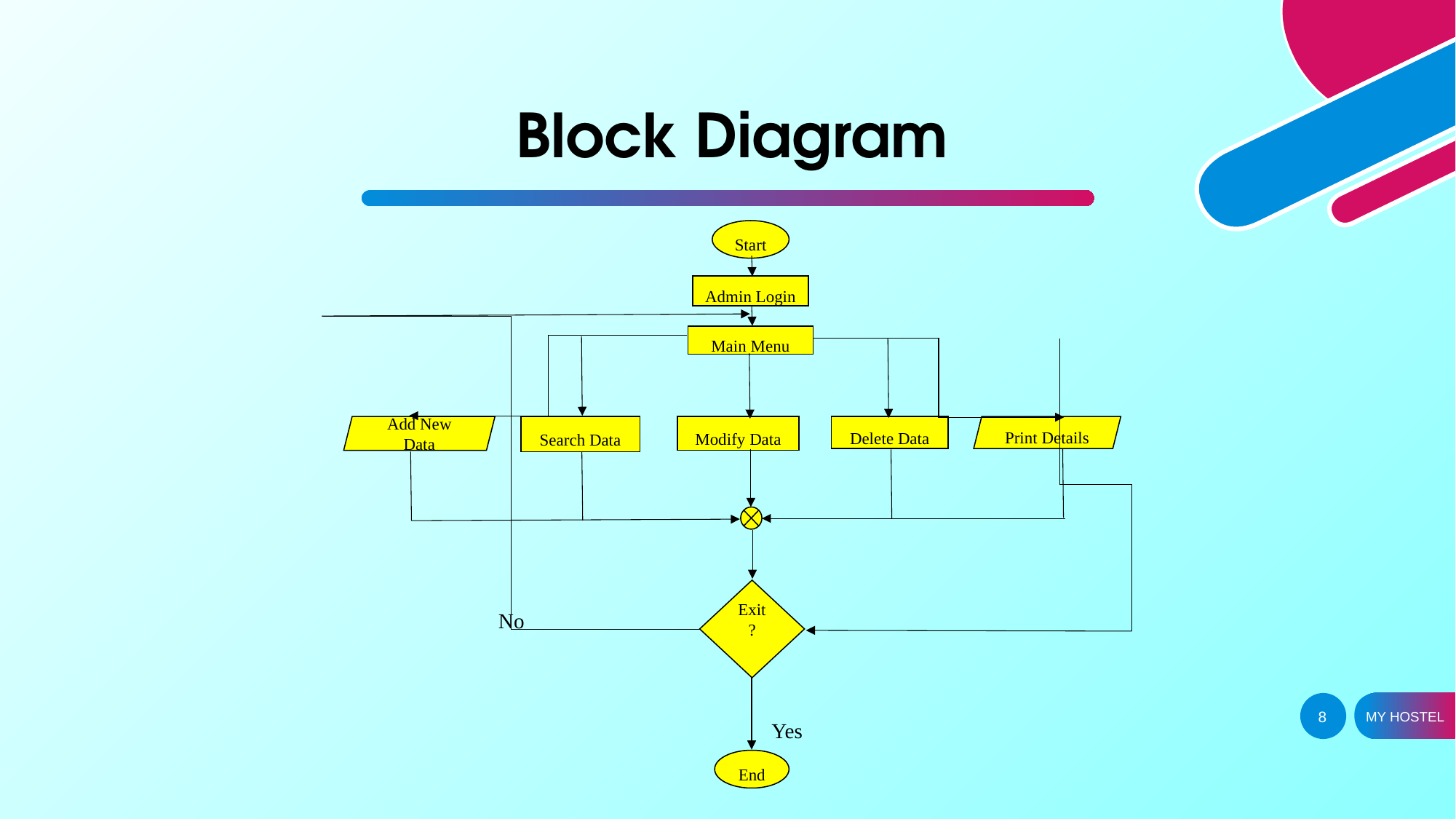

# Block Diagram
Start
Admin Login
Main Menu
Add New Data
Search Data
Modify Data
Delete Data
Print Details

Exit
?

Yes
End
No
MY HOSTEL
8